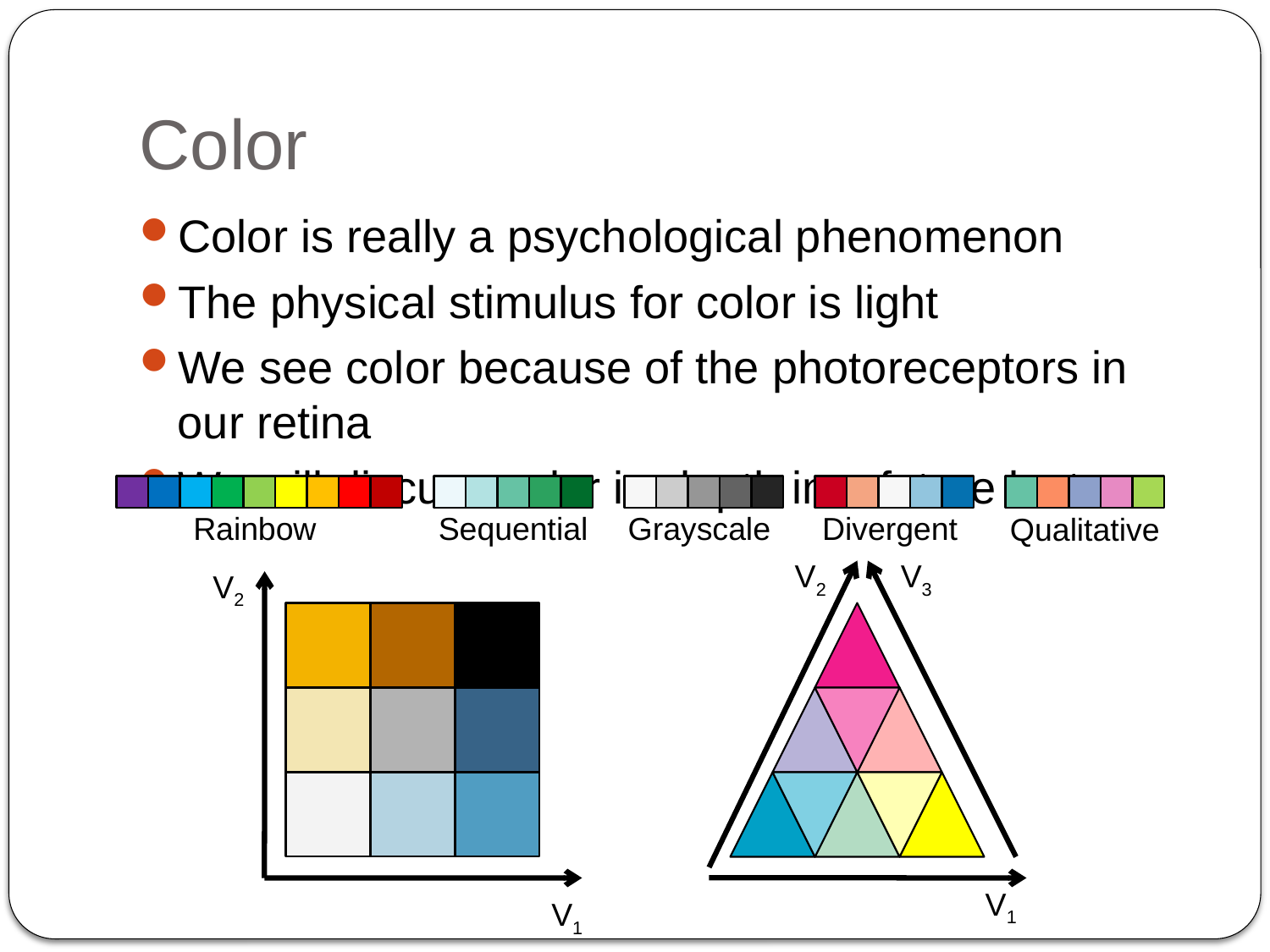

# Color
Color is really a psychological phenomenon
The physical stimulus for color is light
We see color because of the photoreceptors in our retina
We will discuss color in-depth in a future lecture

Rainbow
Sequential
Grayscale
Divergent
Qualitative
V2
V3
V2

V1
V1